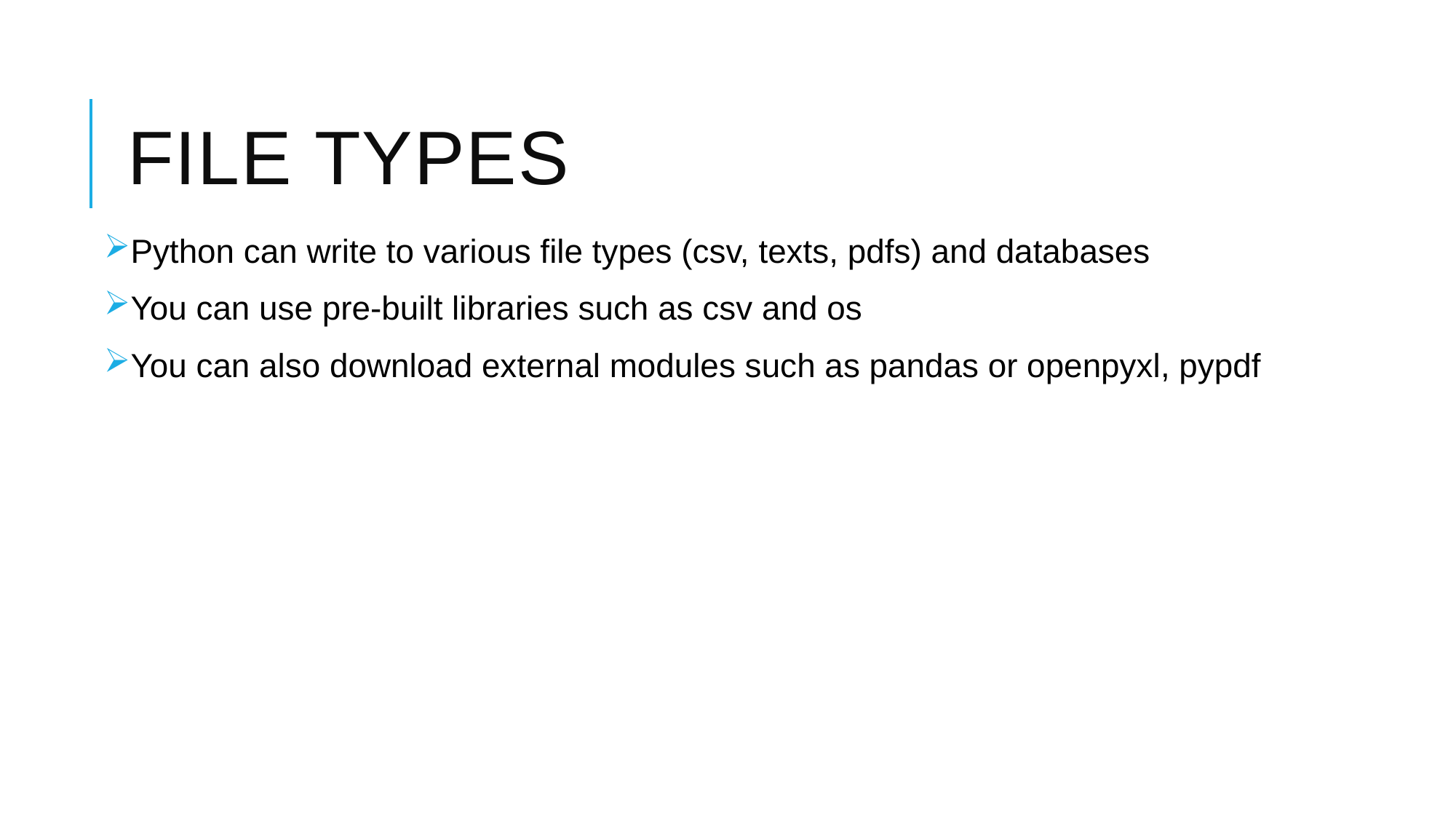

# File Types
Python can write to various file types (csv, texts, pdfs) and databases
You can use pre-built libraries such as csv and os
You can also download external modules such as pandas or openpyxl, pypdf